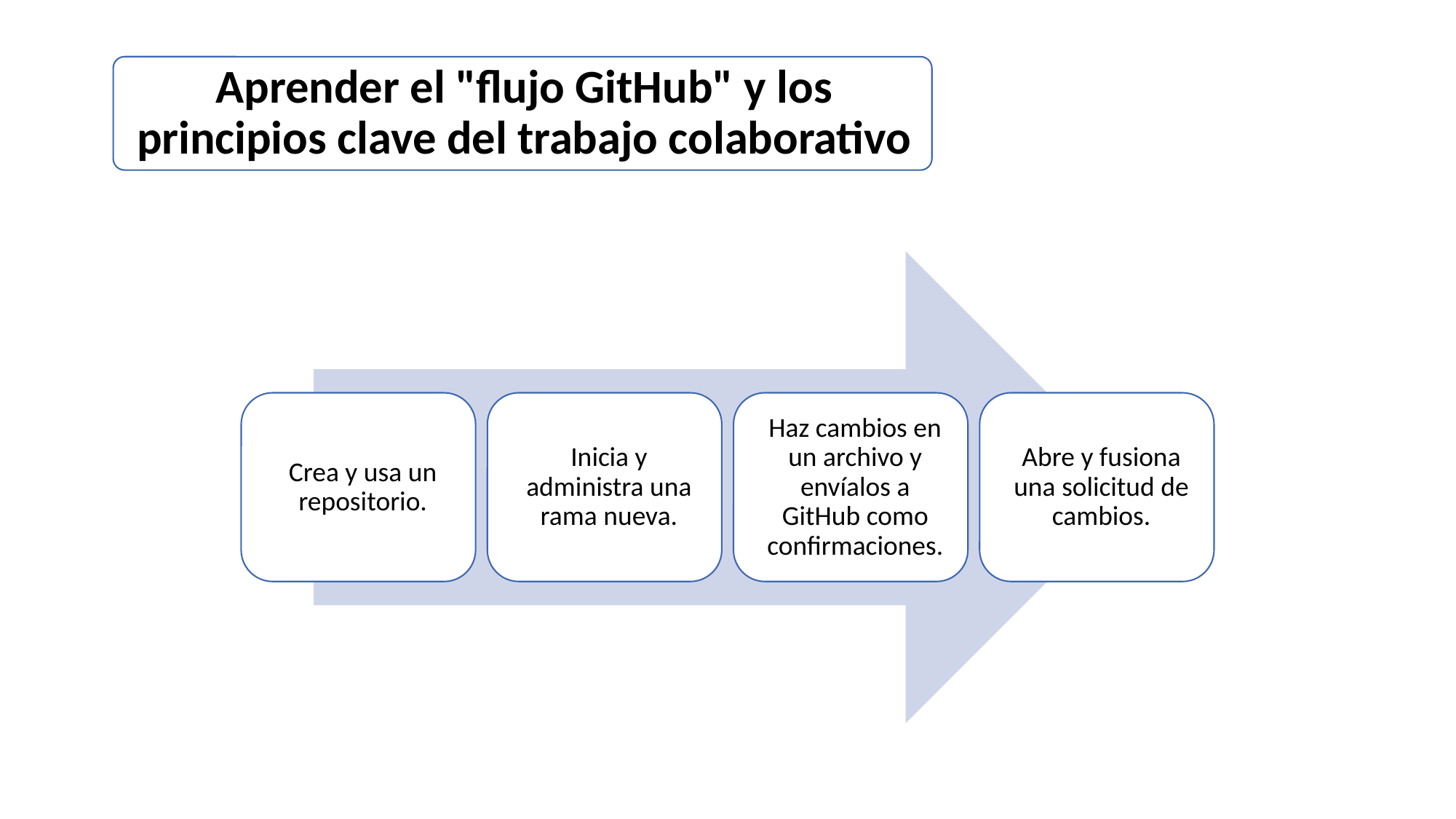

Aprender el "flujo GitHub" y los principios clave del trabajo colaborativo
Crea y usa un repositorio.
Inicia y administra una rama nueva.
Haz cambios en un archivo y envíalos a GitHub como confirmaciones.
Abre y fusiona una solicitud de cambios.